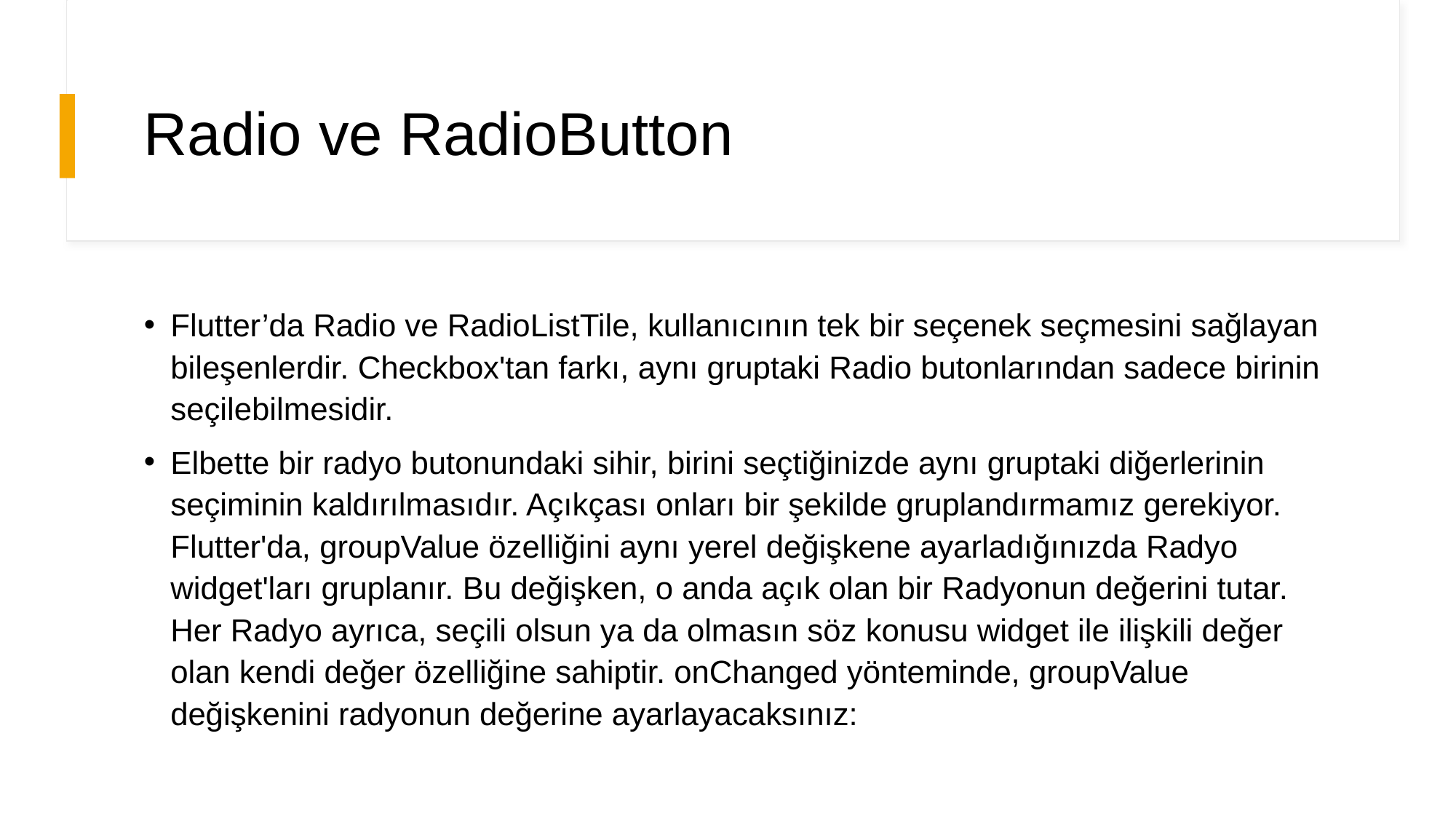

# Radio ve RadioButton
Flutter’da Radio ve RadioListTile, kullanıcının tek bir seçenek seçmesini sağlayan bileşenlerdir. Checkbox'tan farkı, aynı gruptaki Radio butonlarından sadece birinin seçilebilmesidir.
Elbette bir radyo butonundaki sihir, birini seçtiğinizde aynı gruptaki diğerlerinin seçiminin kaldırılmasıdır. Açıkçası onları bir şekilde gruplandırmamız gerekiyor. Flutter'da, groupValue özelliğini aynı yerel değişkene ayarladığınızda Radyo widget'ları gruplanır. Bu değişken, o anda açık olan bir Radyonun değerini tutar. Her Radyo ayrıca, seçili olsun ya da olmasın söz konusu widget ile ilişkili değer olan kendi değer özelliğine sahiptir. onChanged yönteminde, groupValue değişkenini radyonun değerine ayarlayacaksınız: